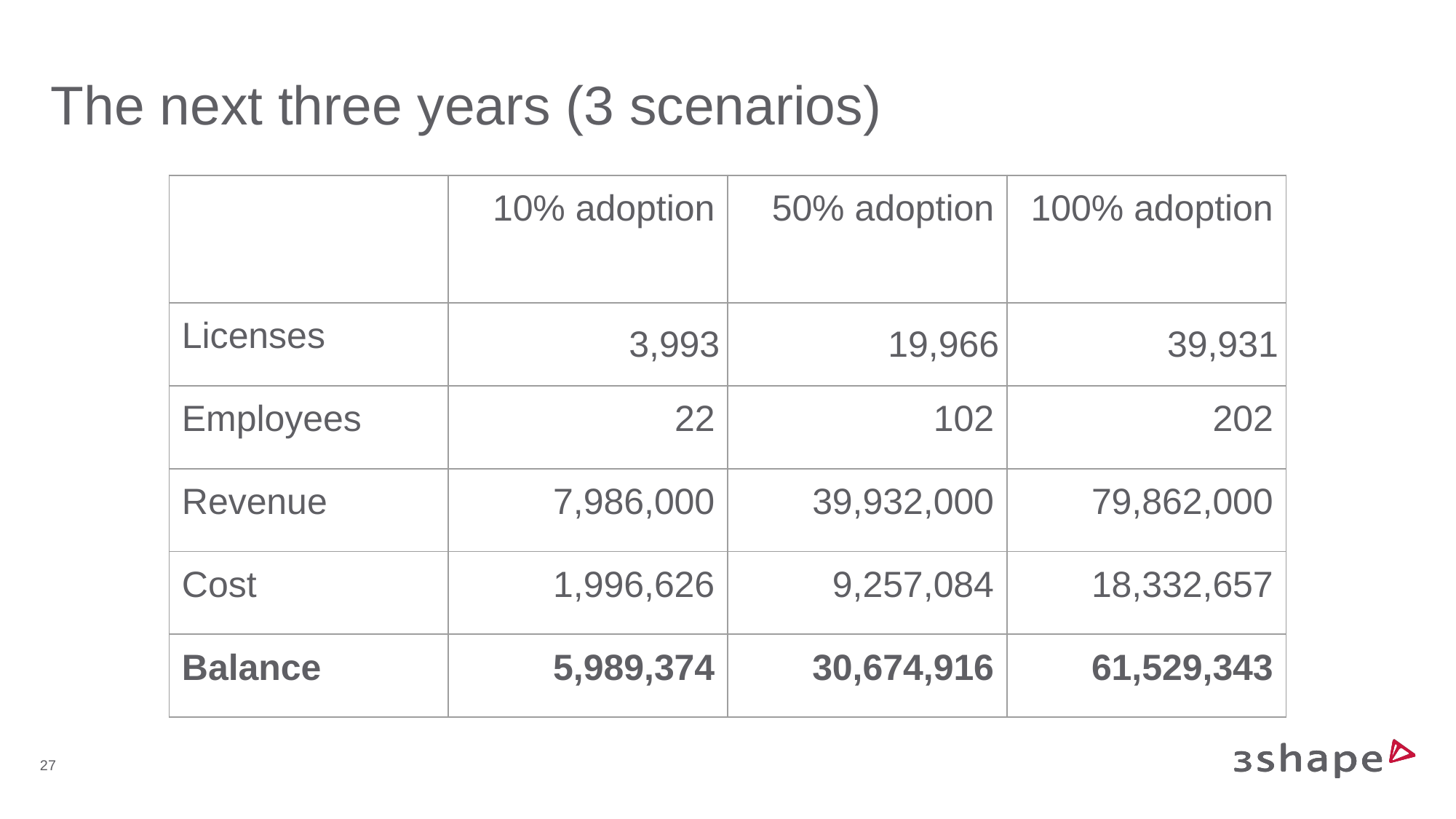

The next three years (3 scenarios)
|  | 10% adoption | 50% adoption | 100% adoption |
| --- | --- | --- | --- |
| Licenses | 3,993 | 19,966 | 39,931 |
| Employees | 22 | 102 | 202 |
| Revenue | 7,986,000 | 39,932,000 | 79,862,000 |
| Cost | 1,996,626 | 9,257,084 | 18,332,657 |
| Balance | 5,989,374 | 30,674,916 | 61,529,343 |

27